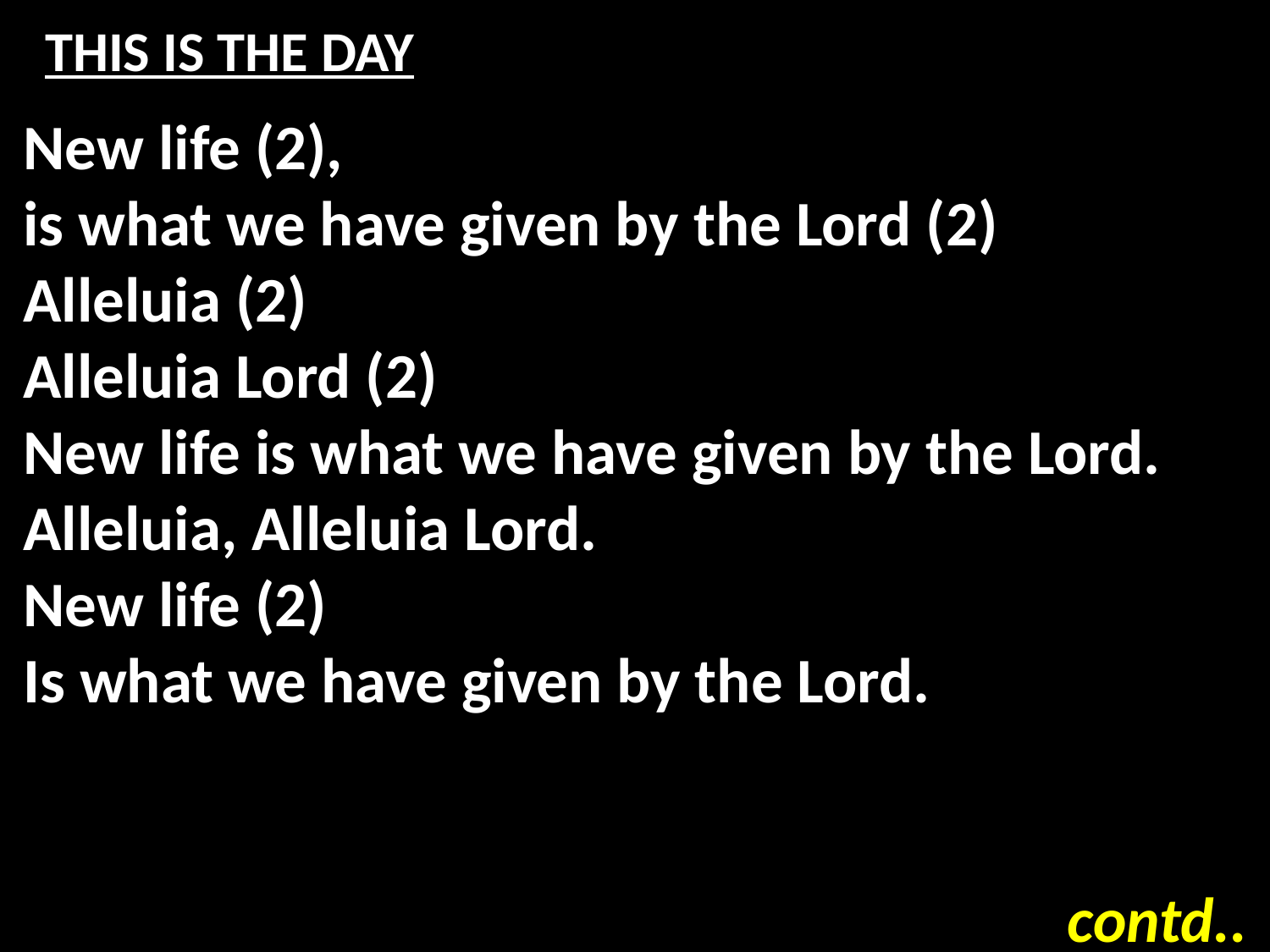

# THIS IS THE DAY
New life (2),
is what we have given by the Lord (2)
Alleluia (2)
Alleluia Lord (2)
New life is what we have given by the Lord.
Alleluia, Alleluia Lord.
New life (2)
Is what we have given by the Lord.
contd..